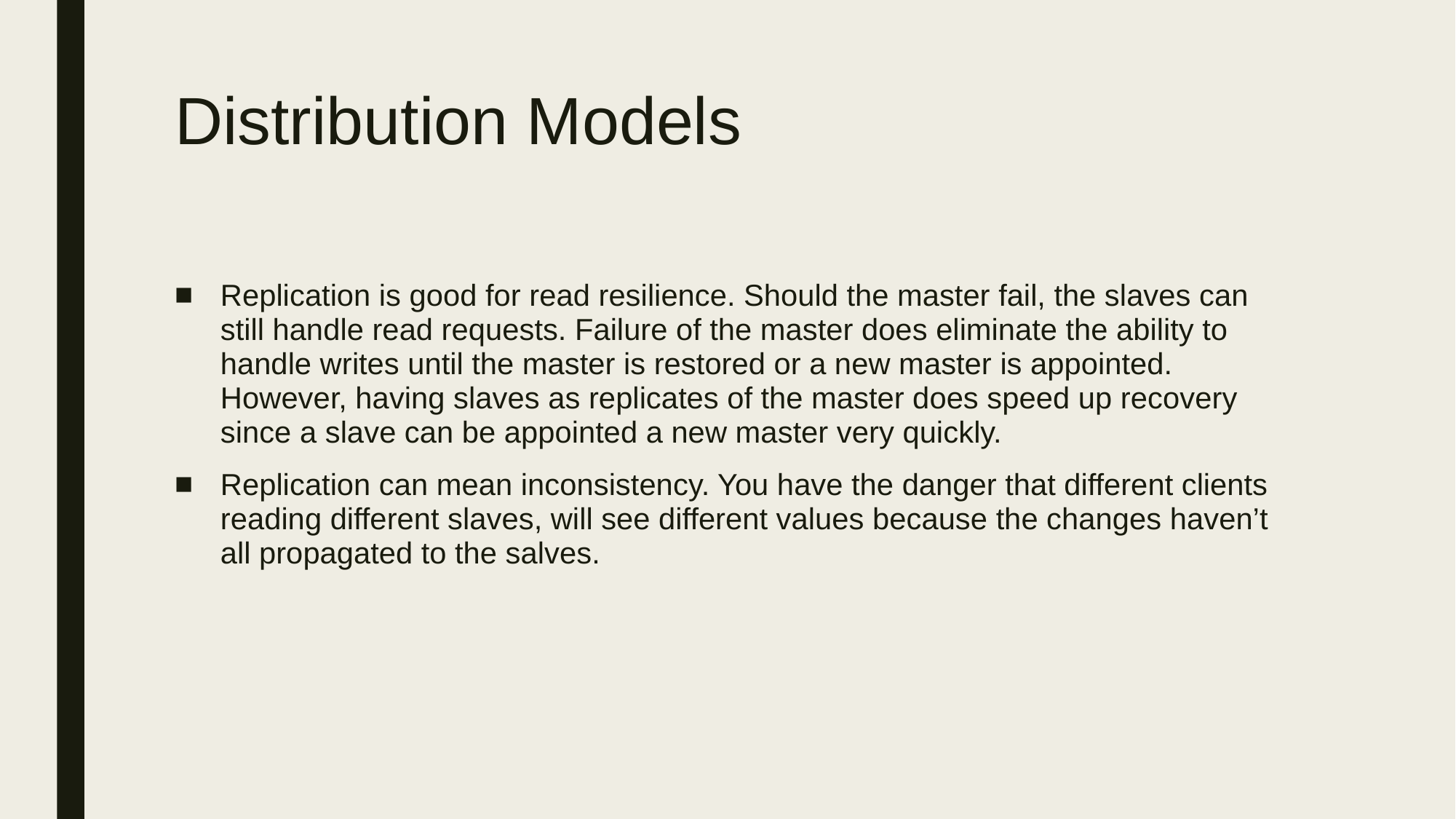

# Distribution Models
Replication is good for read resilience. Should the master fail, the slaves can still handle read requests. Failure of the master does eliminate the ability to handle writes until the master is restored or a new master is appointed. However, having slaves as replicates of the master does speed up recovery since a slave can be appointed a new master very quickly.
Replication can mean inconsistency. You have the danger that different clients reading different slaves, will see different values because the changes haven’t all propagated to the salves.